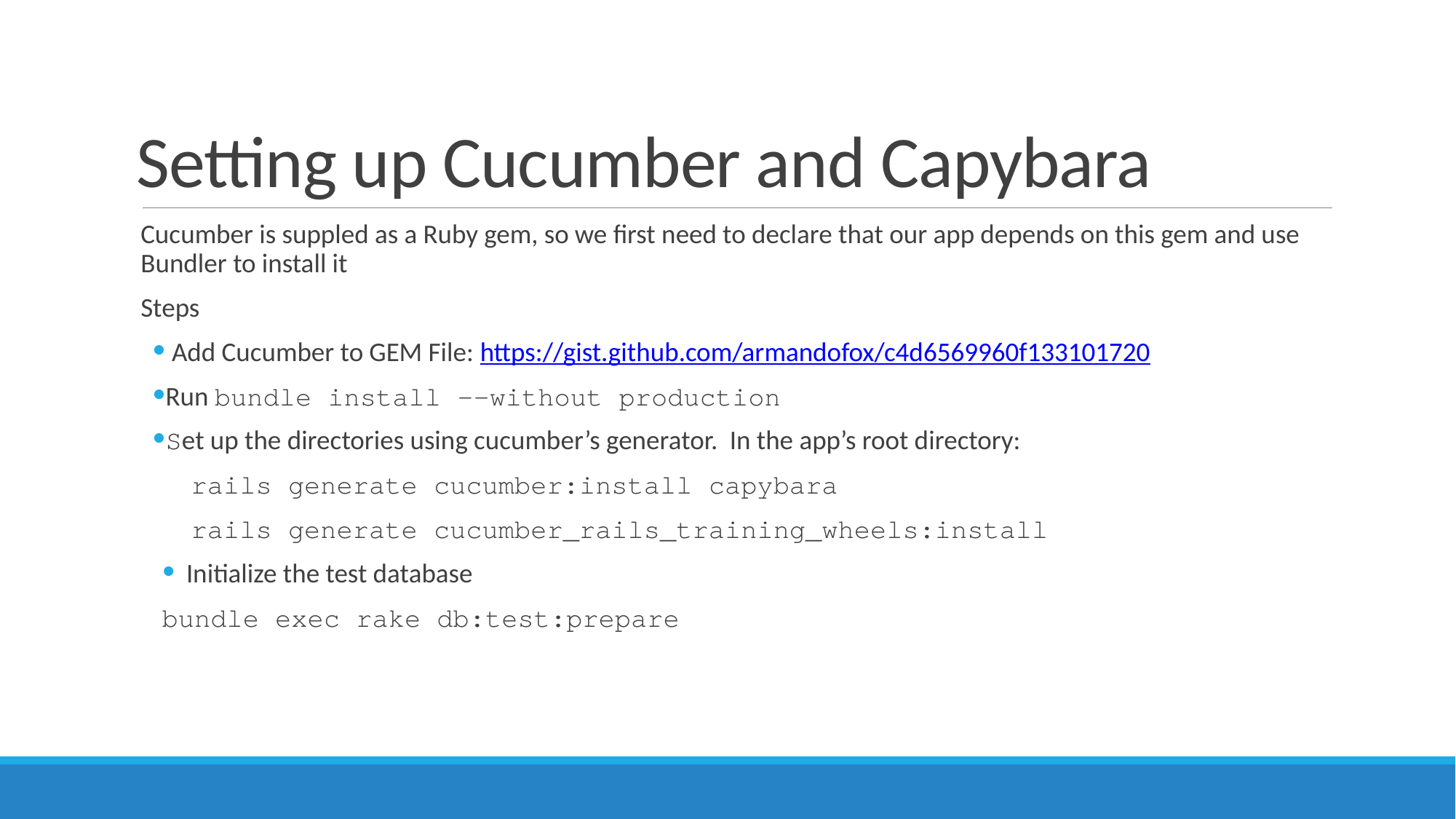

# Setting up Cucumber and Capybara
Cucumber is suppled as a Ruby gem, so we first need to declare that our app depends on this gem and use Bundler to install it
Steps
 Add Cucumber to GEM File: https://gist.github.com/armandofox/c4d6569960f133101720
Run bundle install --without production
Set up the directories using cucumber’s generator.  In the app’s root directory:
rails generate cucumber:install capybara
rails generate cucumber_rails_training_wheels:install
Initialize the test database
bundle exec rake db:test:prepare